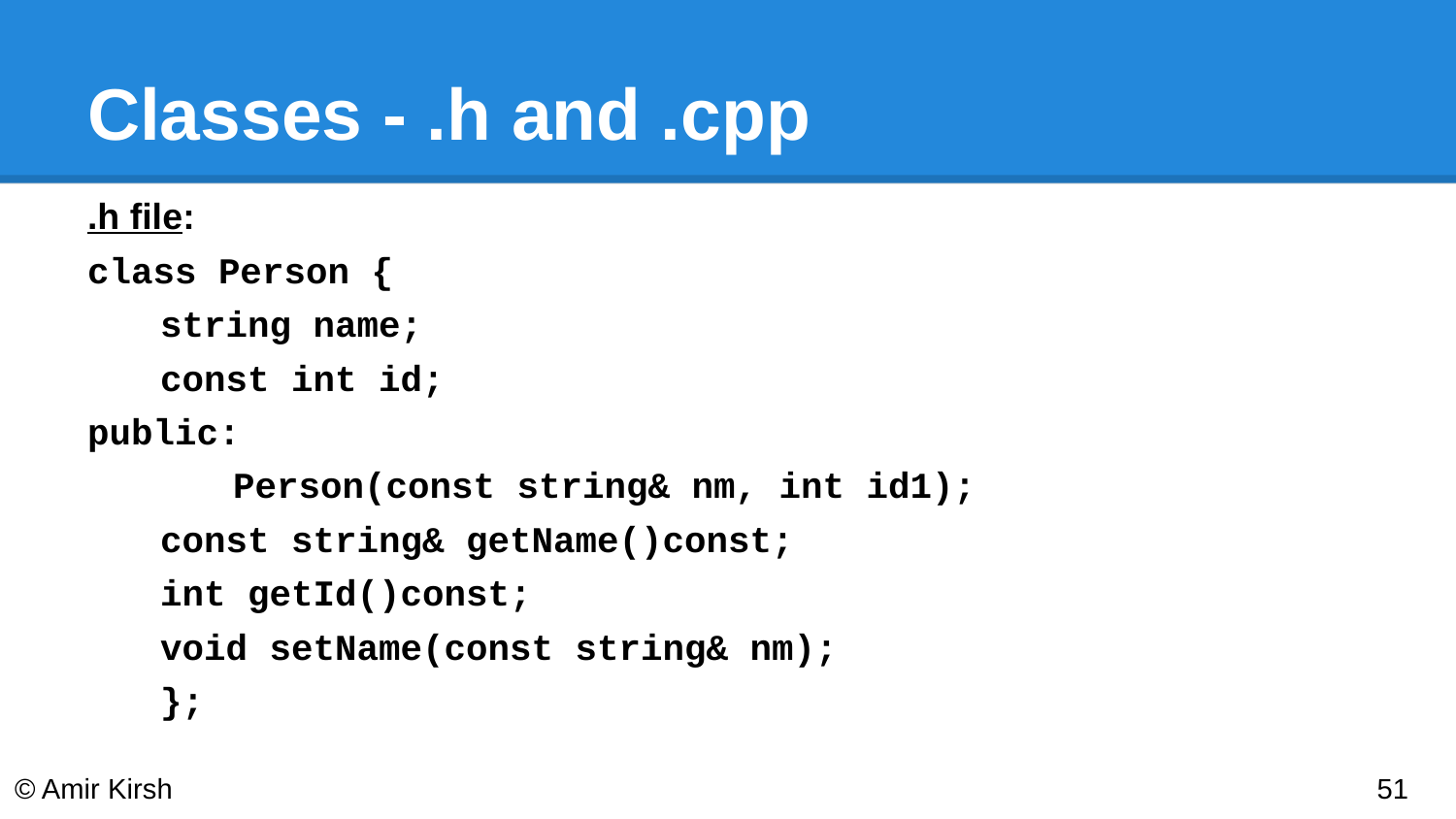

# Classes - .h and .cpp
.h file:
class Person {
string name;
const int id;
public:
	Person(const string& nm, int id1);
const string& getName()const;
int getId()const;
void setName(const string& nm);
};
© Amir Kirsh
51